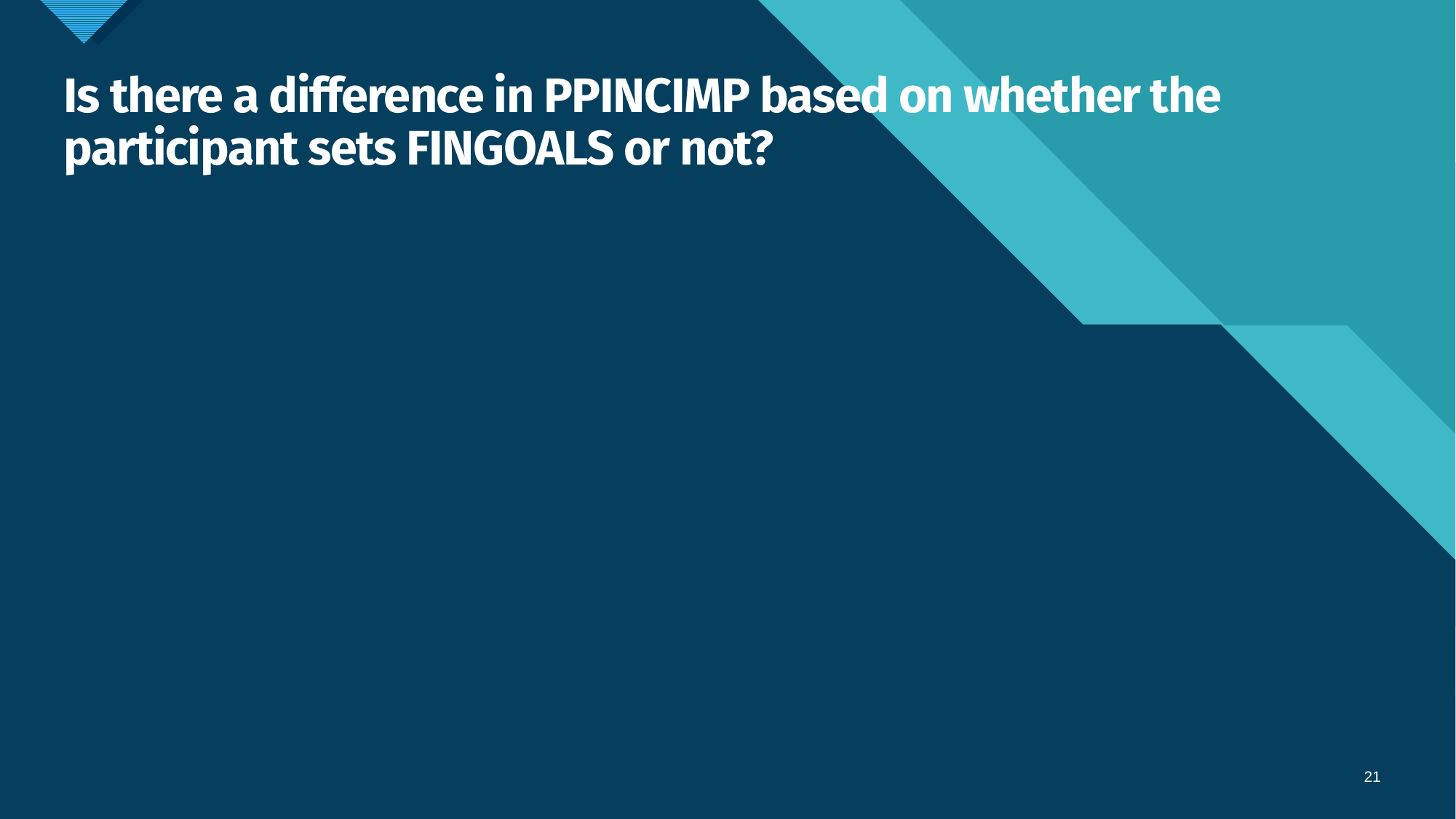

# Is there a difference in PPINCIMP based on whether the participant sets FINGOALS or not?
21